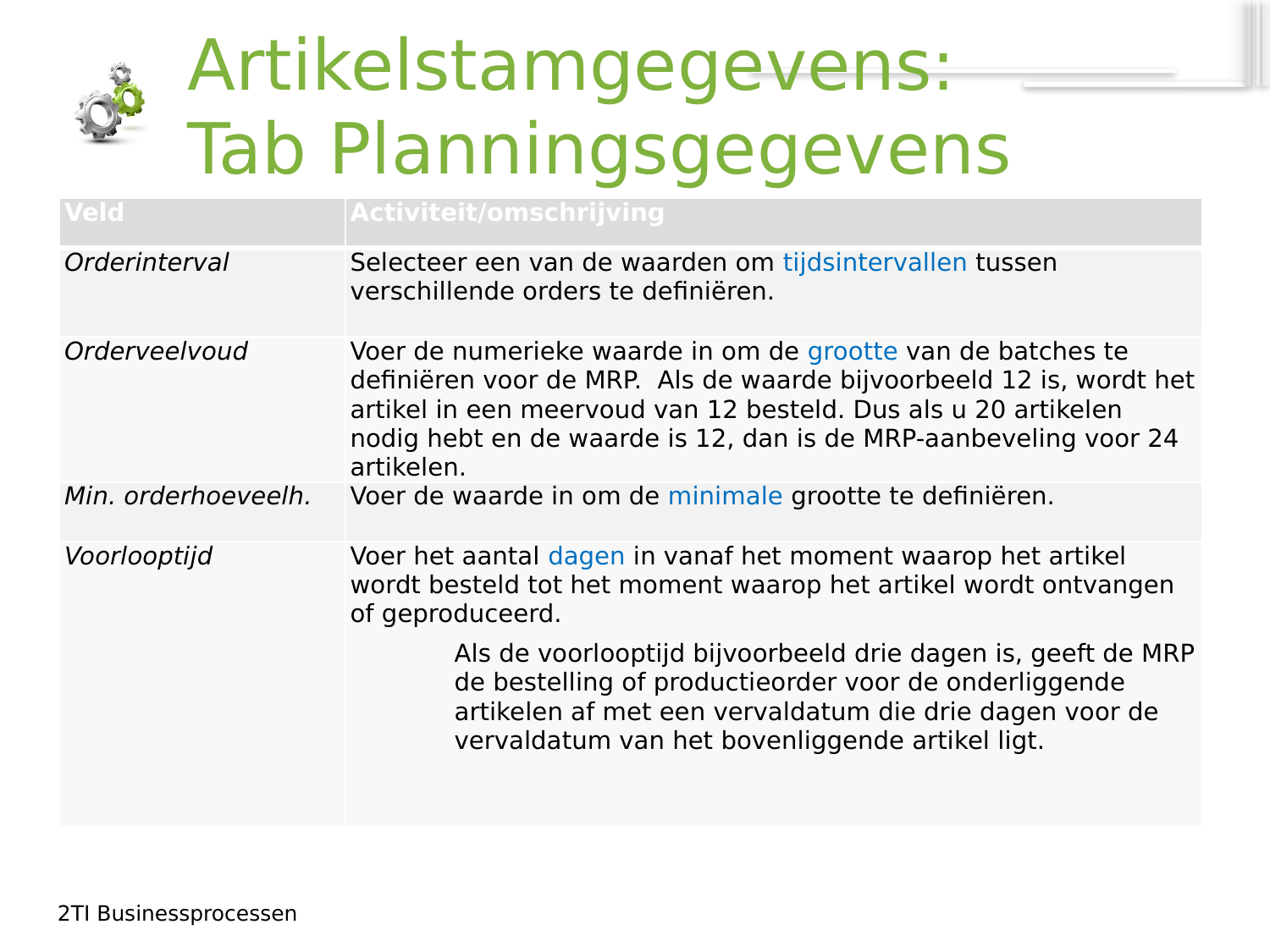

# Artikelstamgegevens: Tab Planningsgegevens
| Veld | Activiteit/omschrijving |
| --- | --- |
| Orderinterval | Selecteer een van de waarden om tijdsintervallen tussen verschillende orders te definiëren. |
| Orderveelvoud | Voer de numerieke waarde in om de grootte van de batches te definiëren voor de MRP. Als de waarde bijvoorbeeld 12 is, wordt het artikel in een meervoud van 12 besteld. Dus als u 20 artikelen nodig hebt en de waarde is 12, dan is de MRP-aanbeveling voor 24 artikelen. |
| Min. orderhoeveelh. | Voer de waarde in om de minimale grootte te definiëren. |
| Voorlooptijd | Voer het aantal dagen in vanaf het moment waarop het artikel wordt besteld tot het moment waarop het artikel wordt ontvangen of geproduceerd. Als de voorlooptijd bijvoorbeeld drie dagen is, geeft de MRP de bestelling of productieorder voor de onderliggende artikelen af met een vervaldatum die drie dagen voor de vervaldatum van het bovenliggende artikel ligt. |